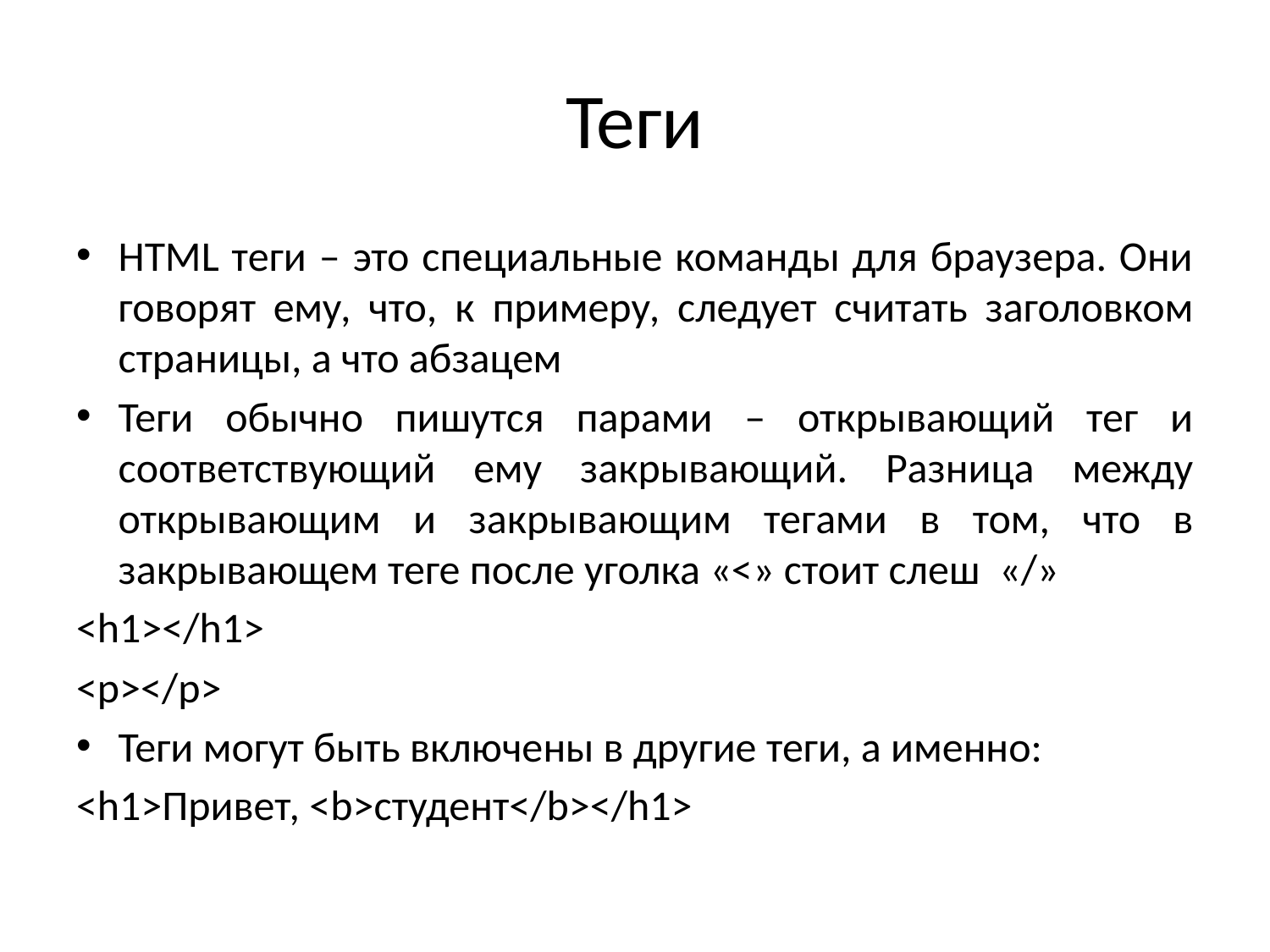

# Теги
HTML теги – это специальные команды для браузера. Они говорят ему, что, к примеру, следует считать заголовком страницы, а что абзацем
Теги обычно пишутся парами – открывающий тег и соответствующий ему закрывающий. Разница между открывающим и закрывающим тегами в том, что в закрывающем теге после уголка «<» стоит слеш  «/»
<h1></h1>
<p></p>
Теги могут быть включены в другие теги, а именно:
<h1>Привет, <b>студент</b></h1>